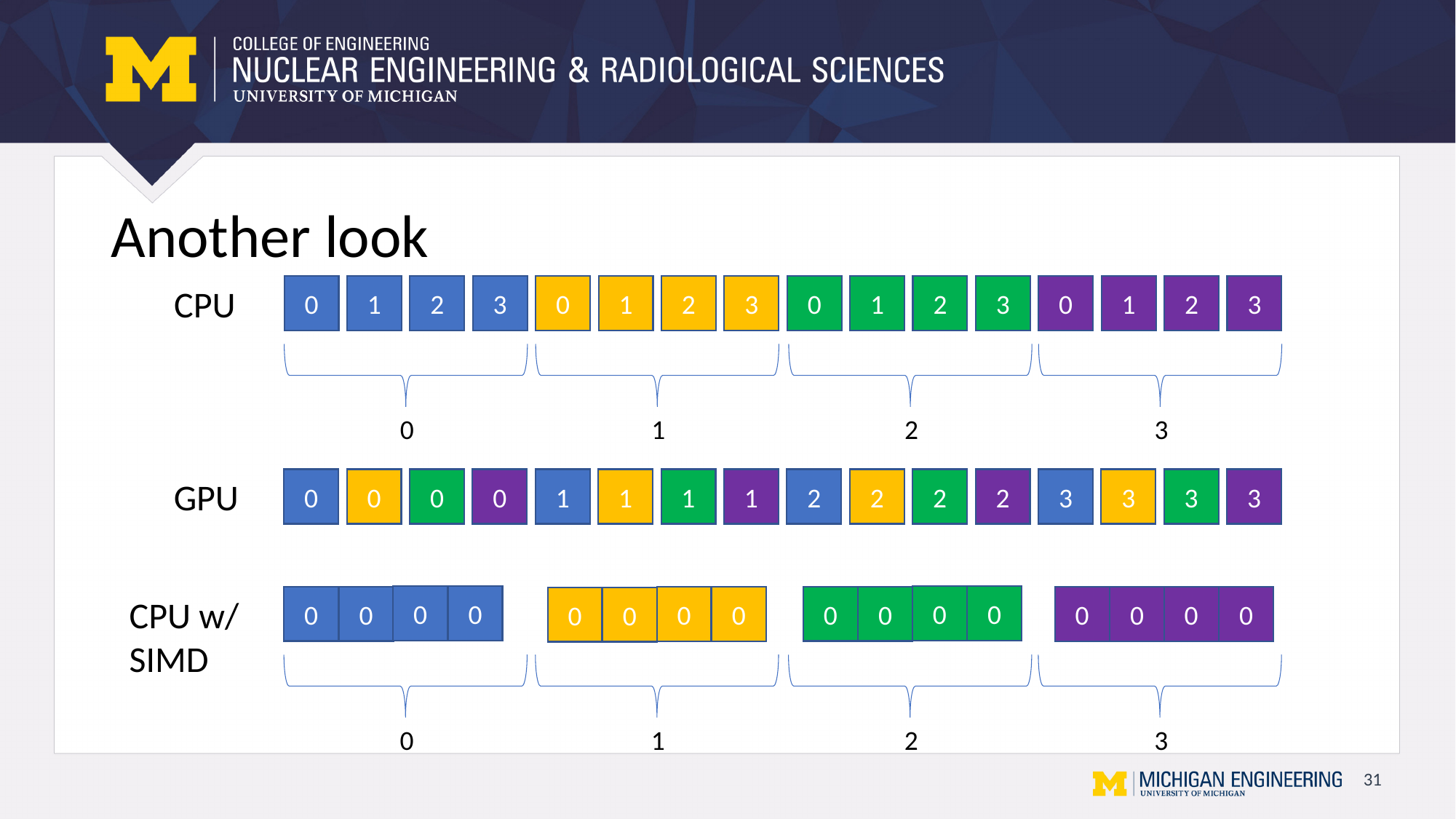

# Another look
CPU
0
1
2
3
0
1
2
3
0
1
2
3
0
1
2
3

0

1

2

3
GPU
0
0
0
0
1
1
1
1
2
2
2
2
3
3
3
3
0
0
0
0
CPU w/ SIMD

0

1

2

3
0
0
0
0
0
0
0
0
0
0
0
0